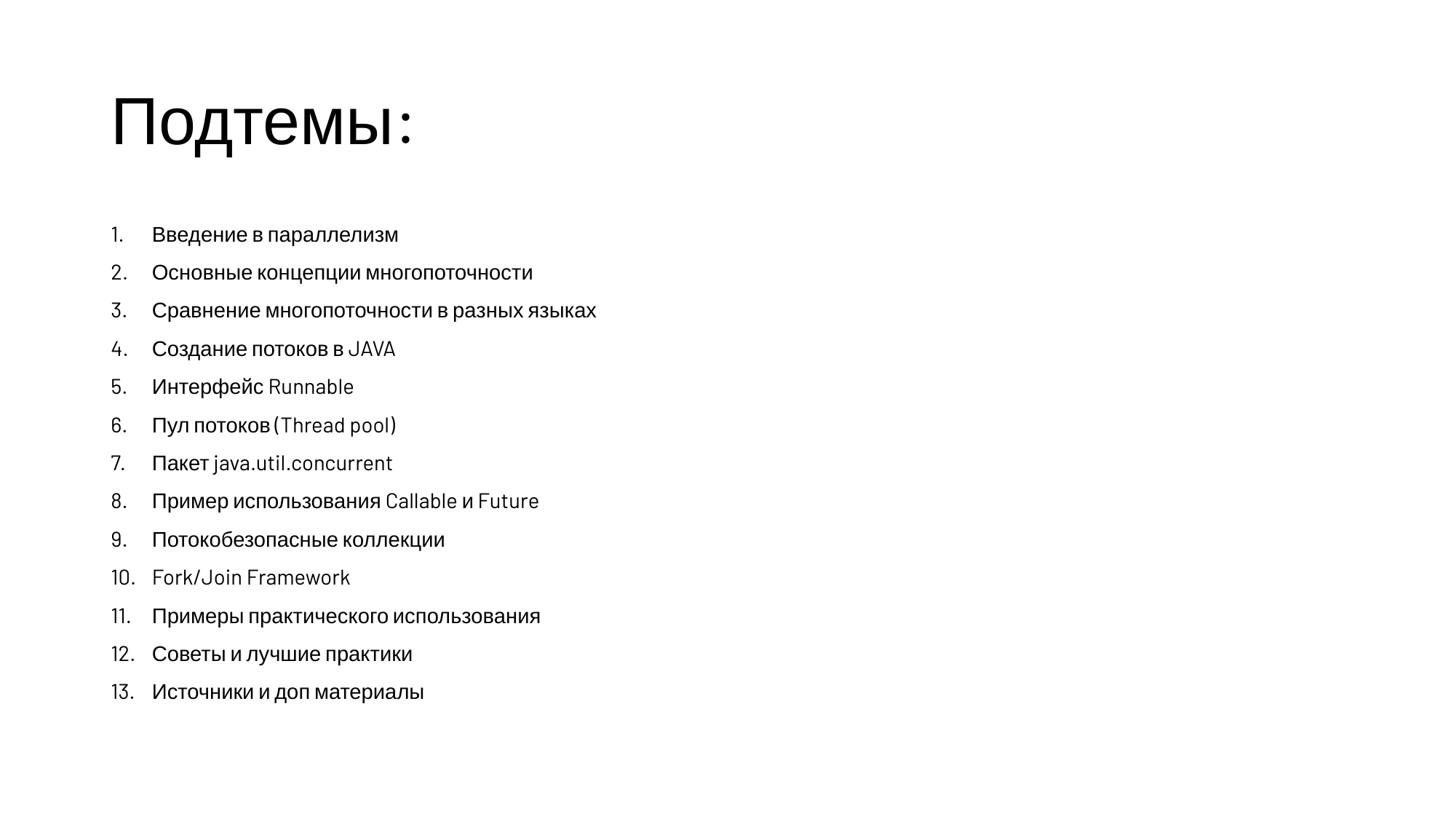

# Подтемы:
Введение в параллелизм
Основные концепции многопоточности
Сравнение многопоточности в разных языках
Создание потоков в JAVA
Интерфейс Runnable
Пул потоков (Thread pool)
Пакет java.util.concurrent
Пример использования Callable и Future
Потокобезопасные коллекции
Fork/Join Framework
Примеры практического использования
Советы и лучшие практики
Источники и доп материалы